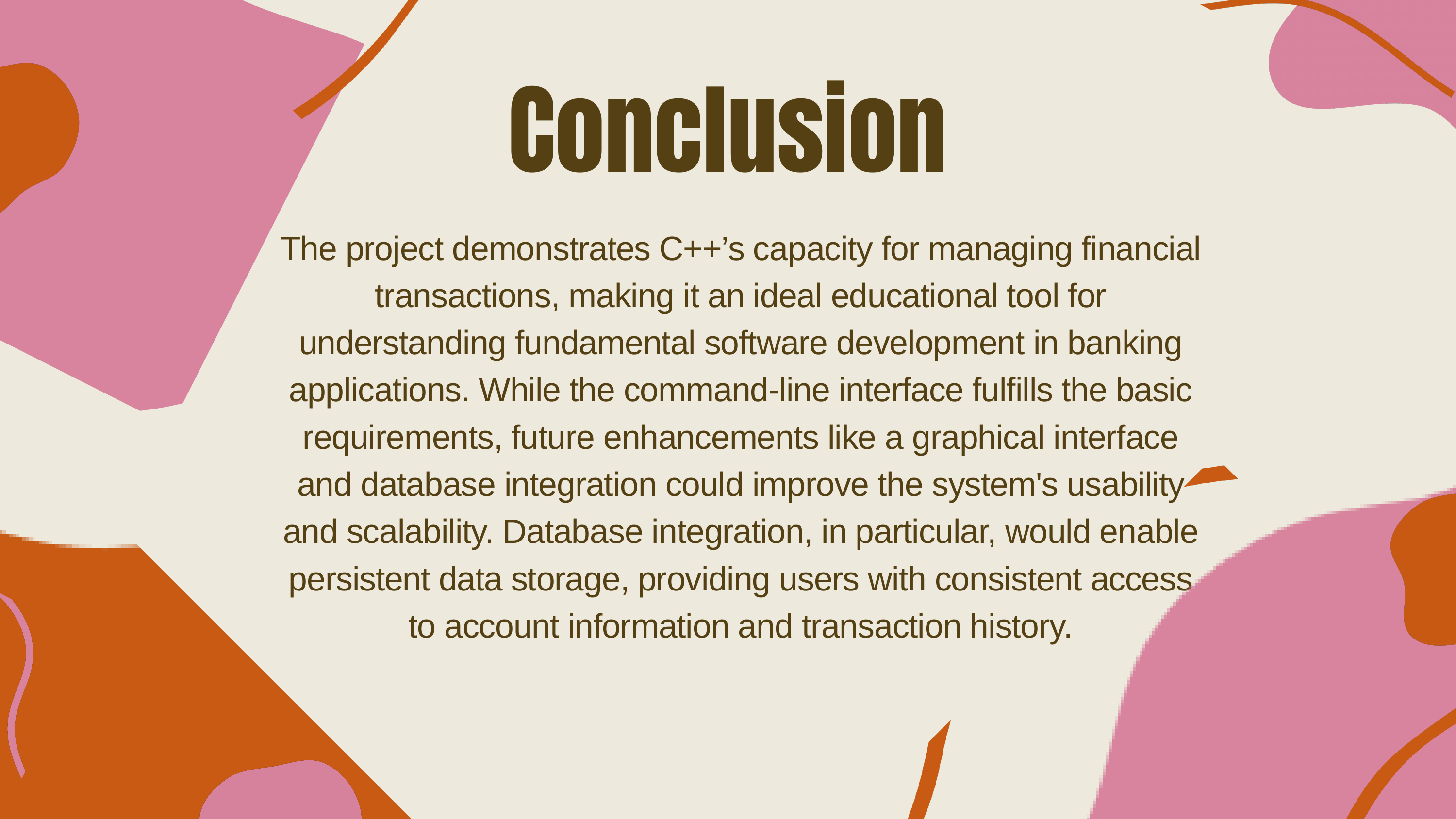

Conclusion
The project demonstrates C++’s capacity for managing financial transactions, making it an ideal educational tool for understanding fundamental software development in banking applications. While the command-line interface fulfills the basic requirements, future enhancements like a graphical interface and database integration could improve the system's usability and scalability. Database integration, in particular, would enable persistent data storage, providing users with consistent access to account information and transaction history.